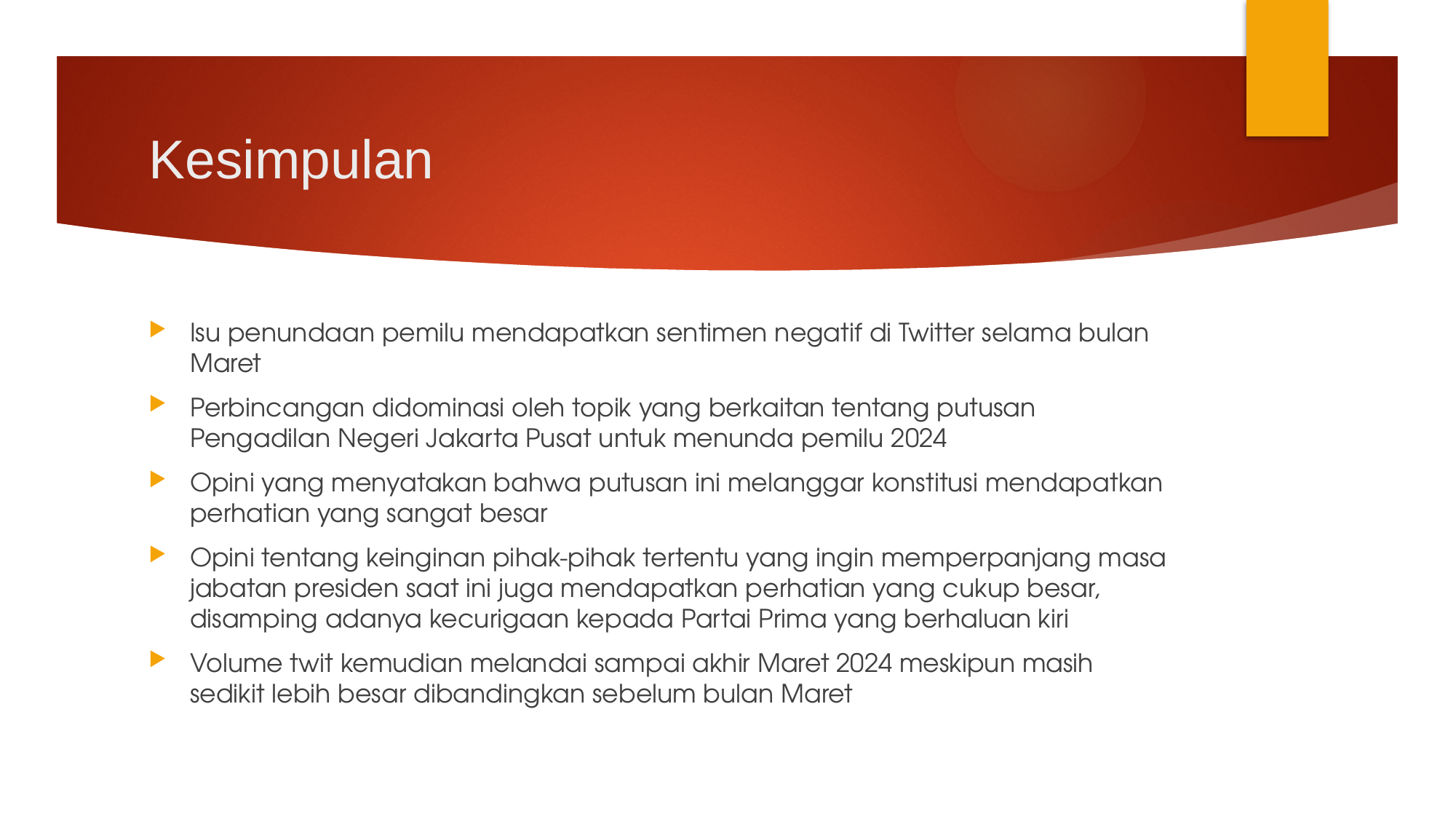

# Kesimpulan
Isu penundaan pemilu mendapatkan sentimen negatif di Twitter selama bulan Maret
Perbincangan didominasi oleh topik yang berkaitan tentang putusan Pengadilan Negeri Jakarta Pusat untuk menunda pemilu 2024
Opini yang menyatakan bahwa putusan ini melanggar konstitusi mendapatkan perhatian yang sangat besar
Opini tentang keinginan pihak-pihak tertentu yang ingin memperpanjang masa jabatan presiden saat ini juga mendapatkan perhatian yang cukup besar, disamping adanya kecurigaan kepada Partai Prima yang berhaluan kiri
Volume twit kemudian melandai sampai akhir Maret 2024 meskipun masih sedikit lebih besar dibandingkan sebelum bulan Maret